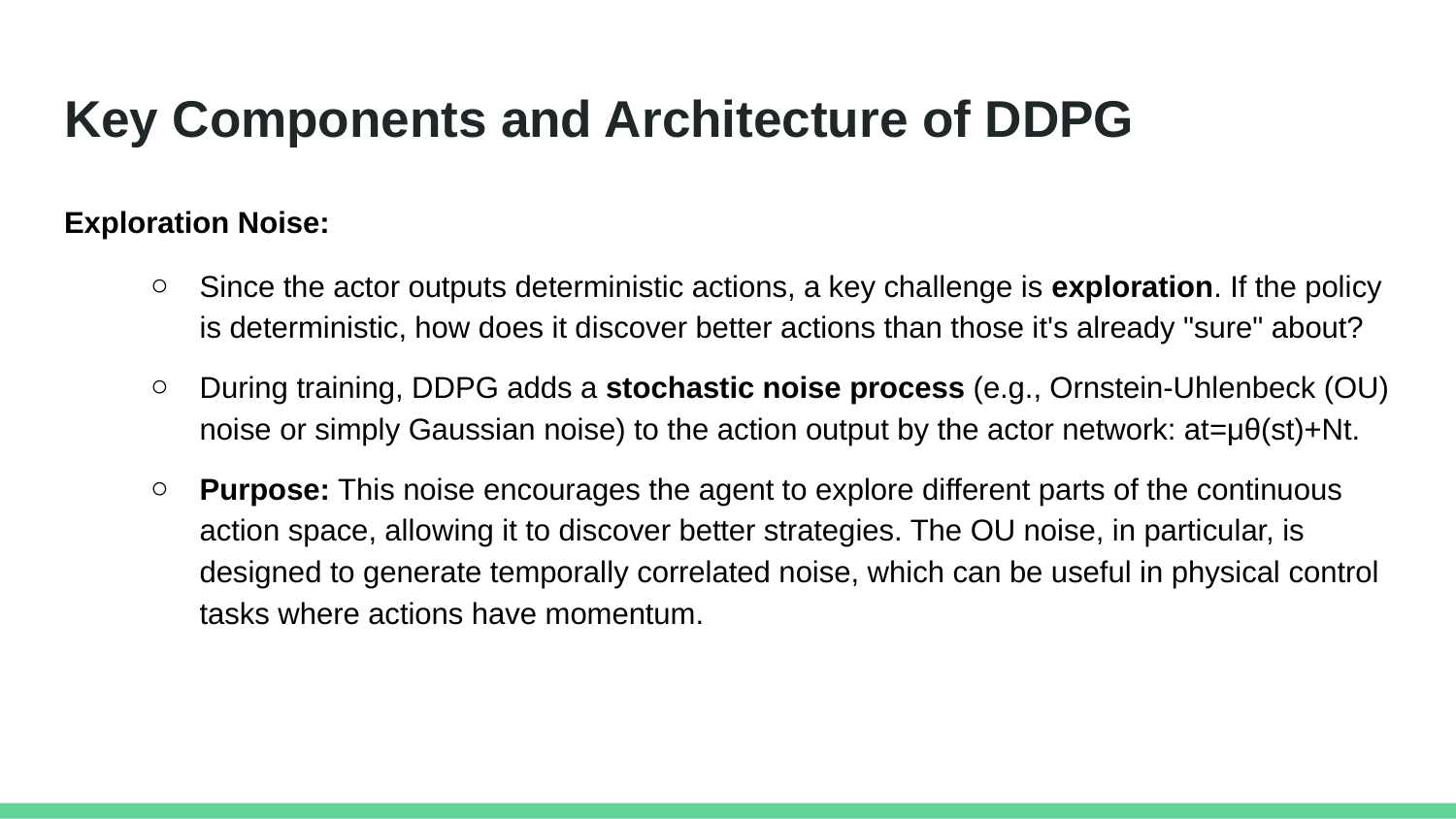

# Key Components and Architecture of DDPG
Exploration Noise:
Since the actor outputs deterministic actions, a key challenge is exploration. If the policy is deterministic, how does it discover better actions than those it's already "sure" about?
During training, DDPG adds a stochastic noise process (e.g., Ornstein-Uhlenbeck (OU) noise or simply Gaussian noise) to the action output by the actor network: at​=μθ​(st​)+Nt​.
Purpose: This noise encourages the agent to explore different parts of the continuous action space, allowing it to discover better strategies. The OU noise, in particular, is designed to generate temporally correlated noise, which can be useful in physical control tasks where actions have momentum.